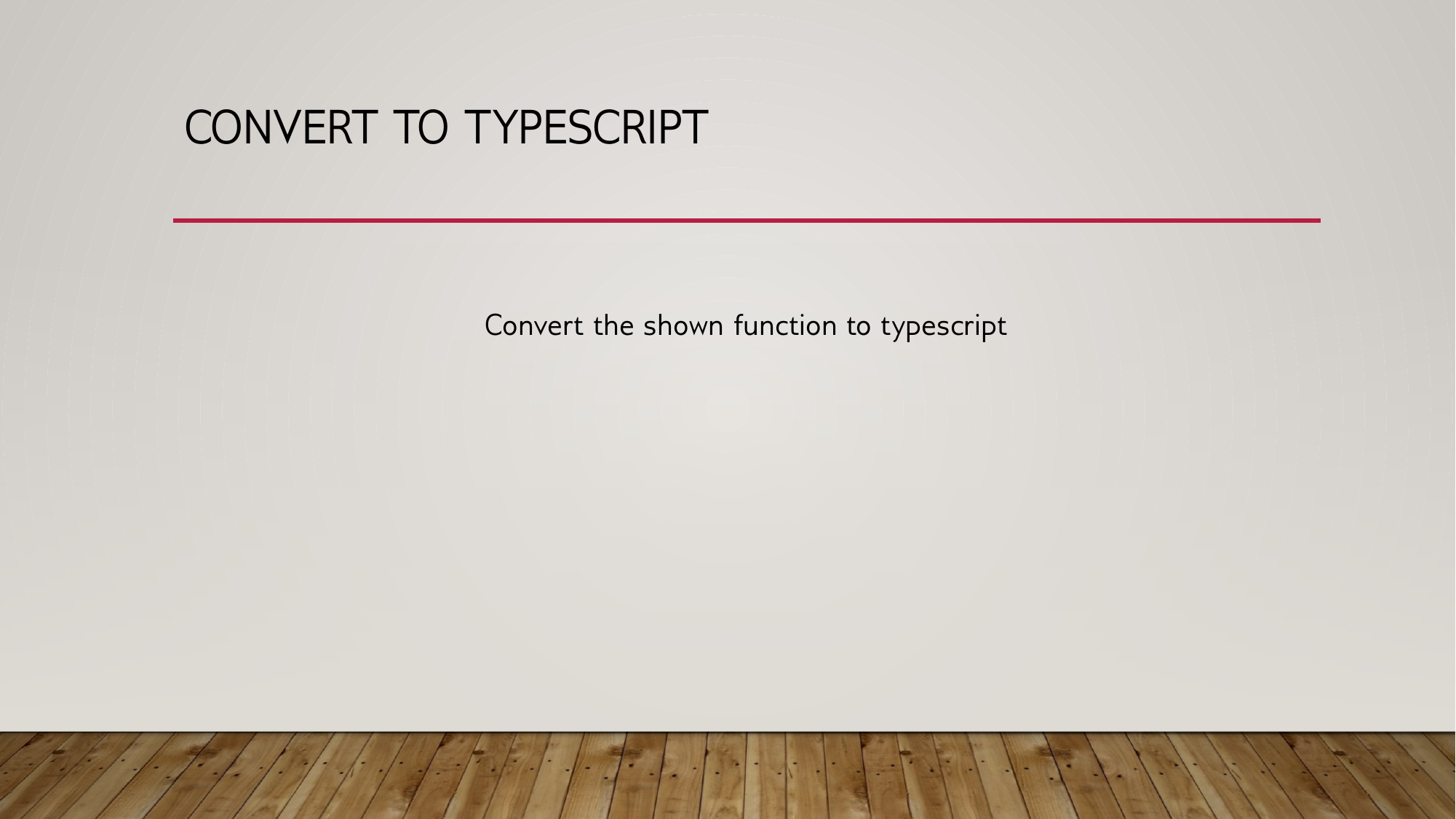

# Convert TO TYPESCRIPT

Convert the shown function to typescript